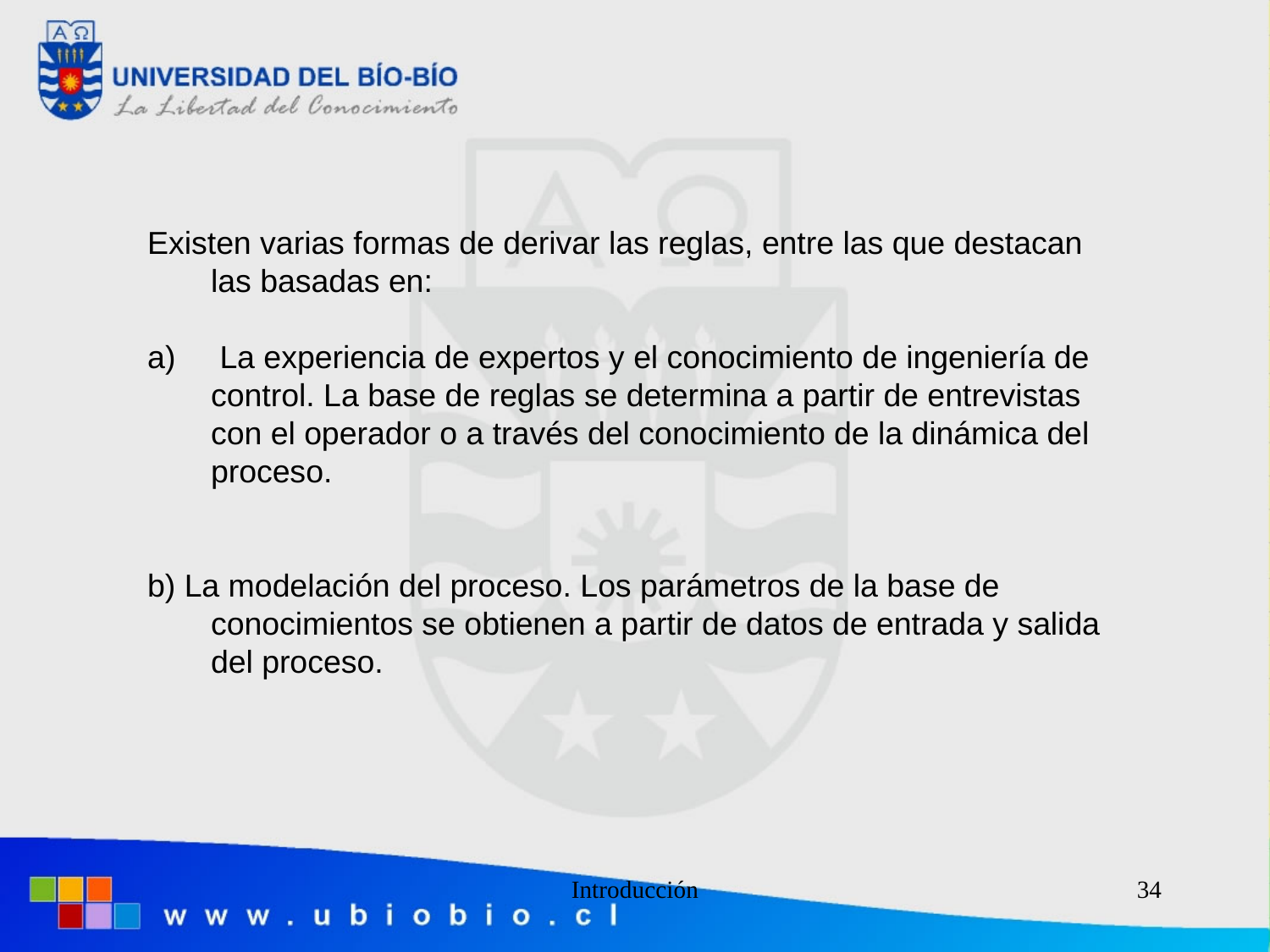

#
Existen varias formas de derivar las reglas, entre las que destacan las basadas en:

 La experiencia de expertos y el conocimiento de ingeniería de control. La base de reglas se determina a partir de entrevistas con el operador o a través del conocimiento de la dinámica del proceso.

b) La modelación del proceso. Los parámetros de la base de conocimientos se obtienen a partir de datos de entrada y salida del proceso.

Introducción
34